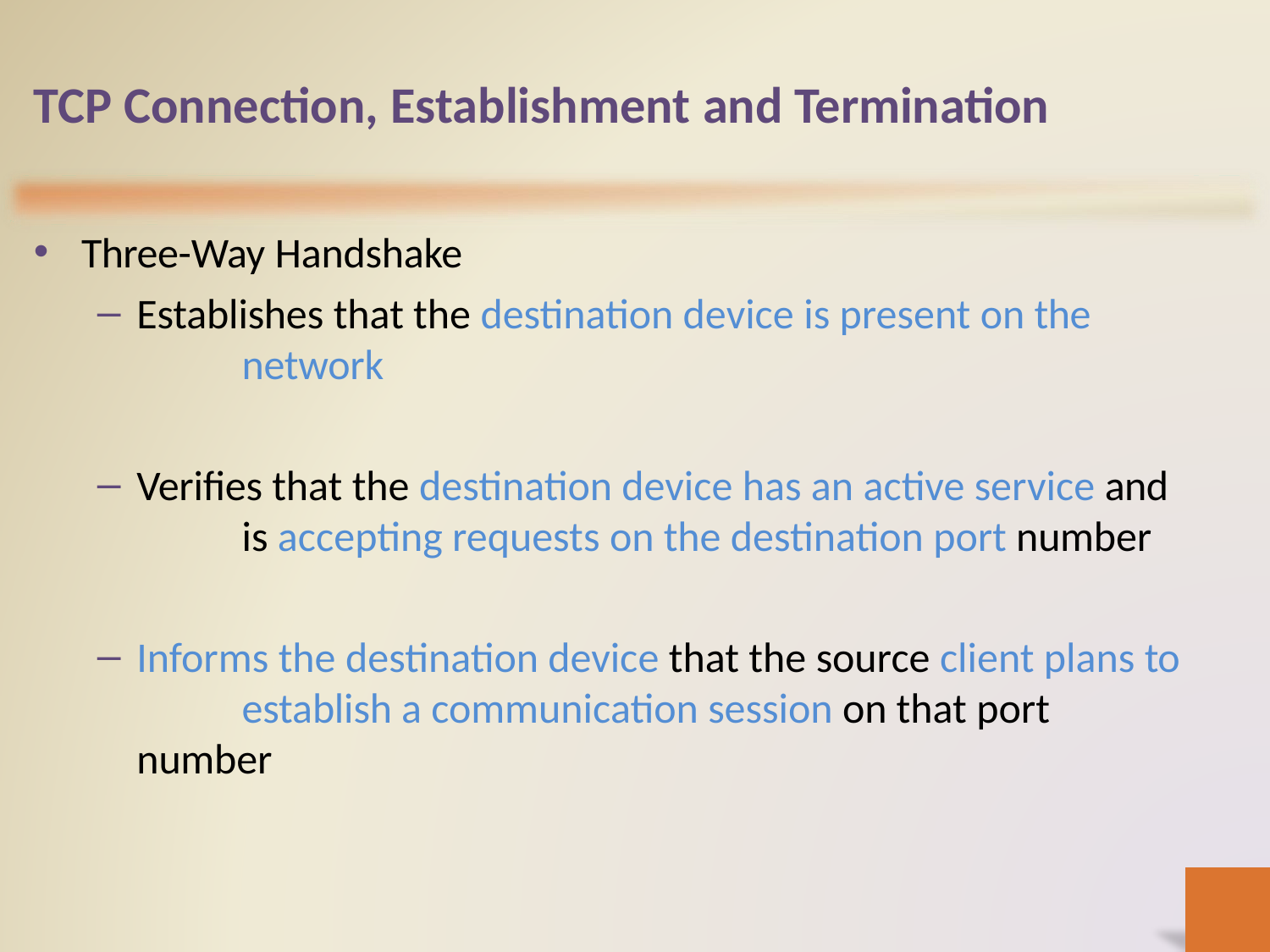

# TCP Connection, Establishment and Termination
Three-Way Handshake
Establishes that the destination device is present on the 	network

Verifies that the destination device has an active service and 	is accepting requests on the destination port number

Informs the destination device that the source client plans to 	establish a communication session on that port number